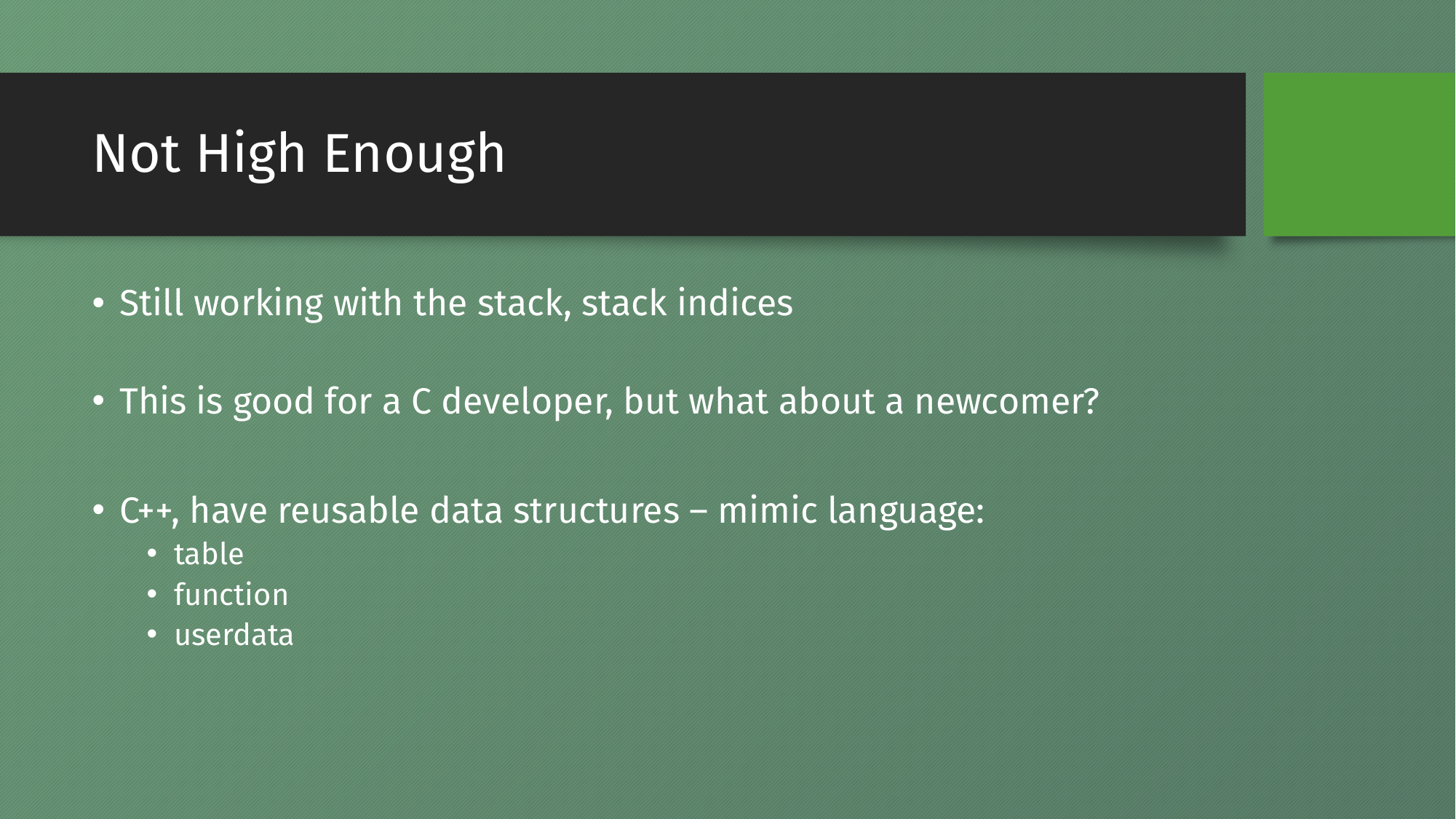

# Not High Enough
Still working with the stack, stack indices
This is good for a C developer, but what about a newcomer?

C++, have reusable data structures – mimic language:
table
function
userdata